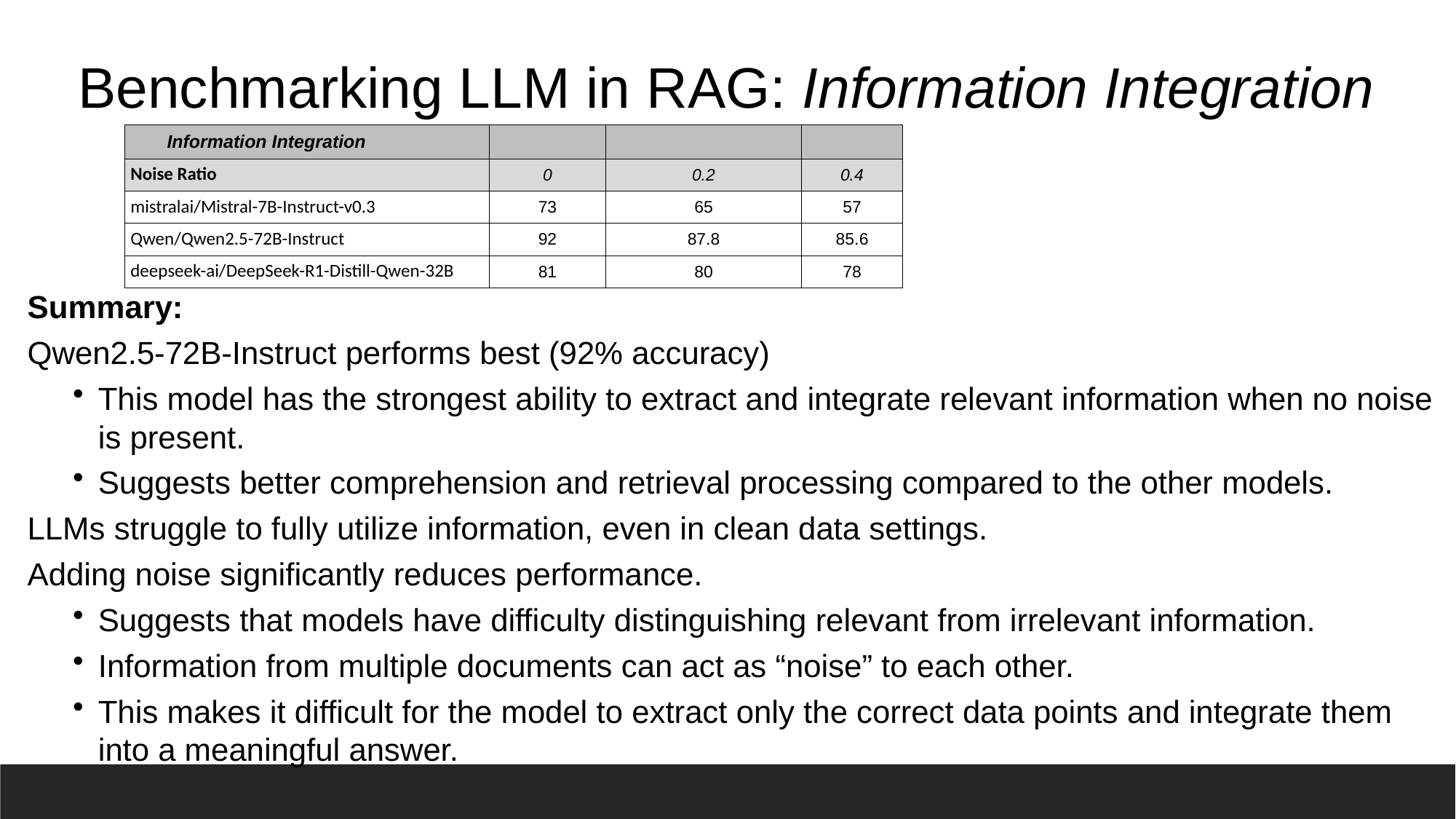

Benchmarking LLM in RAG: Information Integration
| Information Integration |  |  |  |
| --- | --- | --- | --- |
| Noise Ratio | 0 | 0.2 | 0.4 |
| mistralai/Mistral-7B-Instruct-v0.3 | 73 | 65 | 57 |
| Qwen/Qwen2.5-72B-Instruct | 92 | 87.8 | 85.6 |
| deepseek-ai/DeepSeek-R1-Distill-Qwen-32B | 81 | 80 | 78 |
Summary:
Qwen2.5-72B-Instruct performs best (92% accuracy)
This model has the strongest ability to extract and integrate relevant information when no noise is present.
Suggests better comprehension and retrieval processing compared to the other models.
LLMs struggle to fully utilize information, even in clean data settings.
Adding noise significantly reduces performance.
Suggests that models have difficulty distinguishing relevant from irrelevant information.
Information from multiple documents can act as “noise” to each other.
This makes it difficult for the model to extract only the correct data points and integrate them into a meaningful answer.